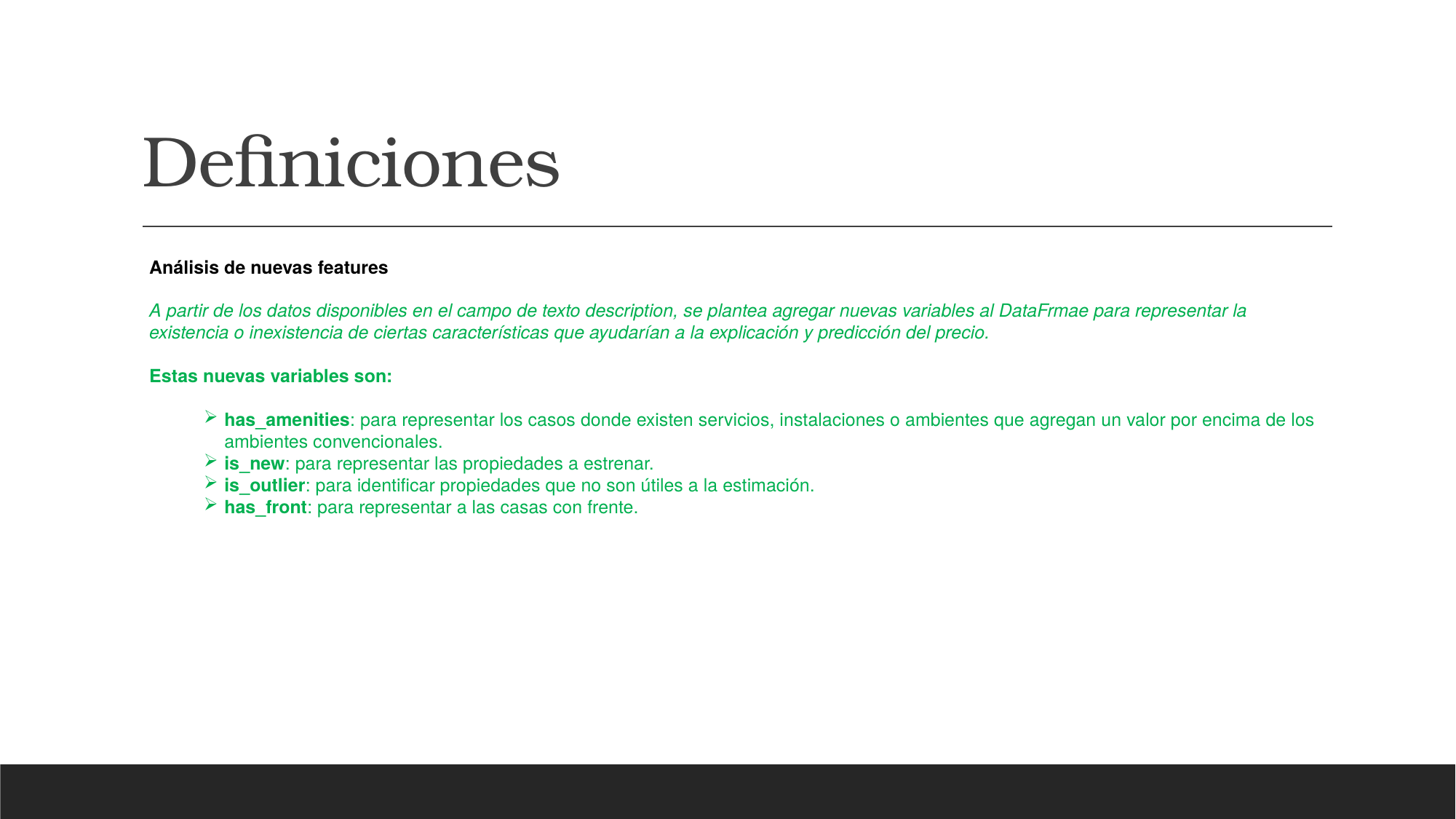

# Definiciones
Análisis de nuevas features

A partir de los datos disponibles en el campo de texto description, se plantea agregar nuevas variables al DataFrmae para representar la existencia o inexistencia de ciertas características que ayudarían a la explicación y predicción del precio.

Estas nuevas variables son:

has_amenities: para representar los casos donde existen servicios, instalaciones o ambientes que agregan un valor por encima de los ambientes convencionales.
is_new: para representar las propiedades a estrenar.
is_outlier: para identificar propiedades que no son útiles a la estimación.
has_front: para representar a las casas con frente.